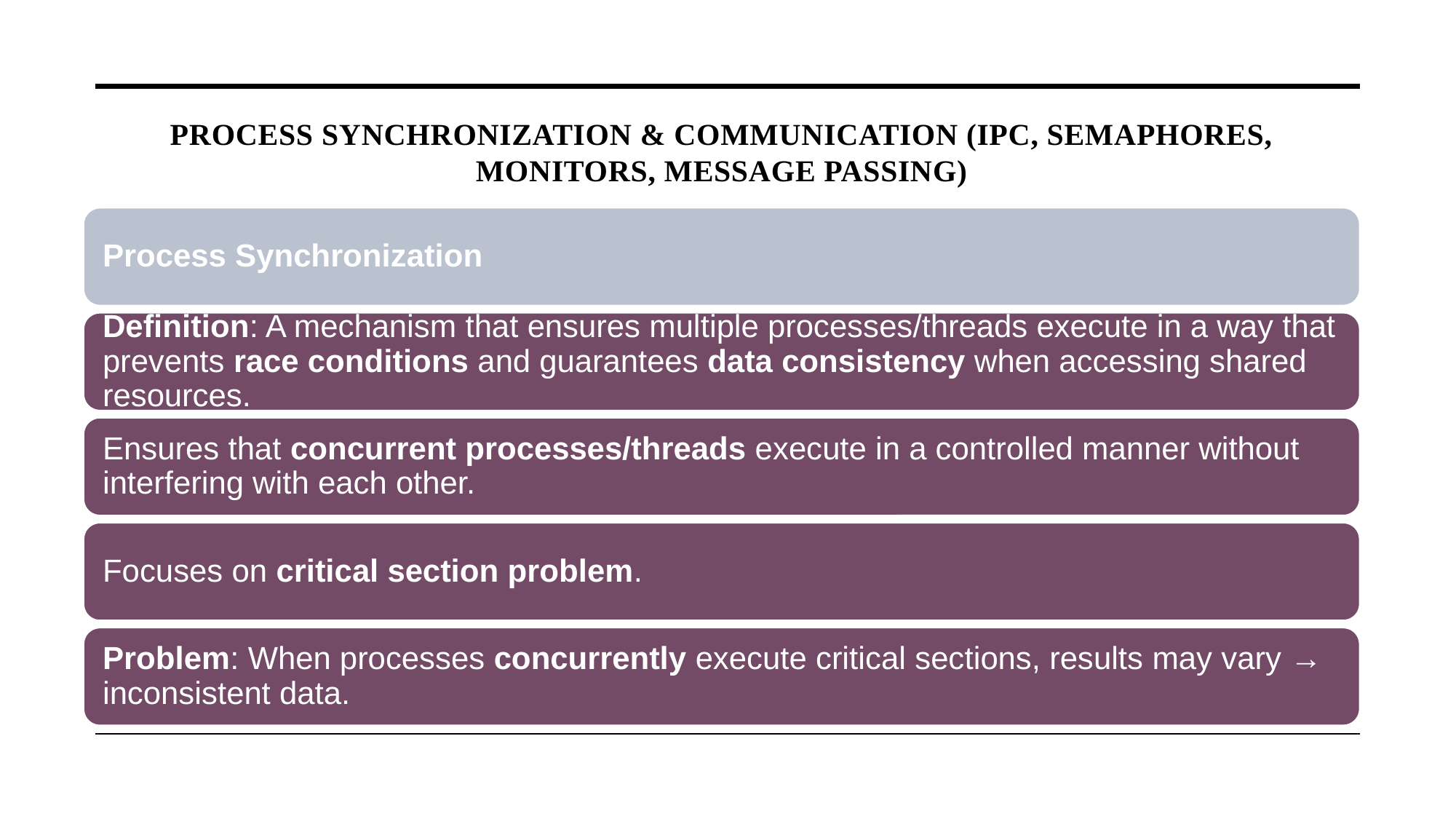

# Process Synchronization & Communication (IPC, Semaphores, Monitors, Message Passing)
Process Synchronization
Definition: A mechanism that ensures multiple processes/threads execute in a way that prevents race conditions and guarantees data consistency when accessing shared resources.
Ensures that concurrent processes/threads execute in a controlled manner without interfering with each other.
Focuses on critical section problem.
Problem: When processes concurrently execute critical sections, results may vary → inconsistent data.